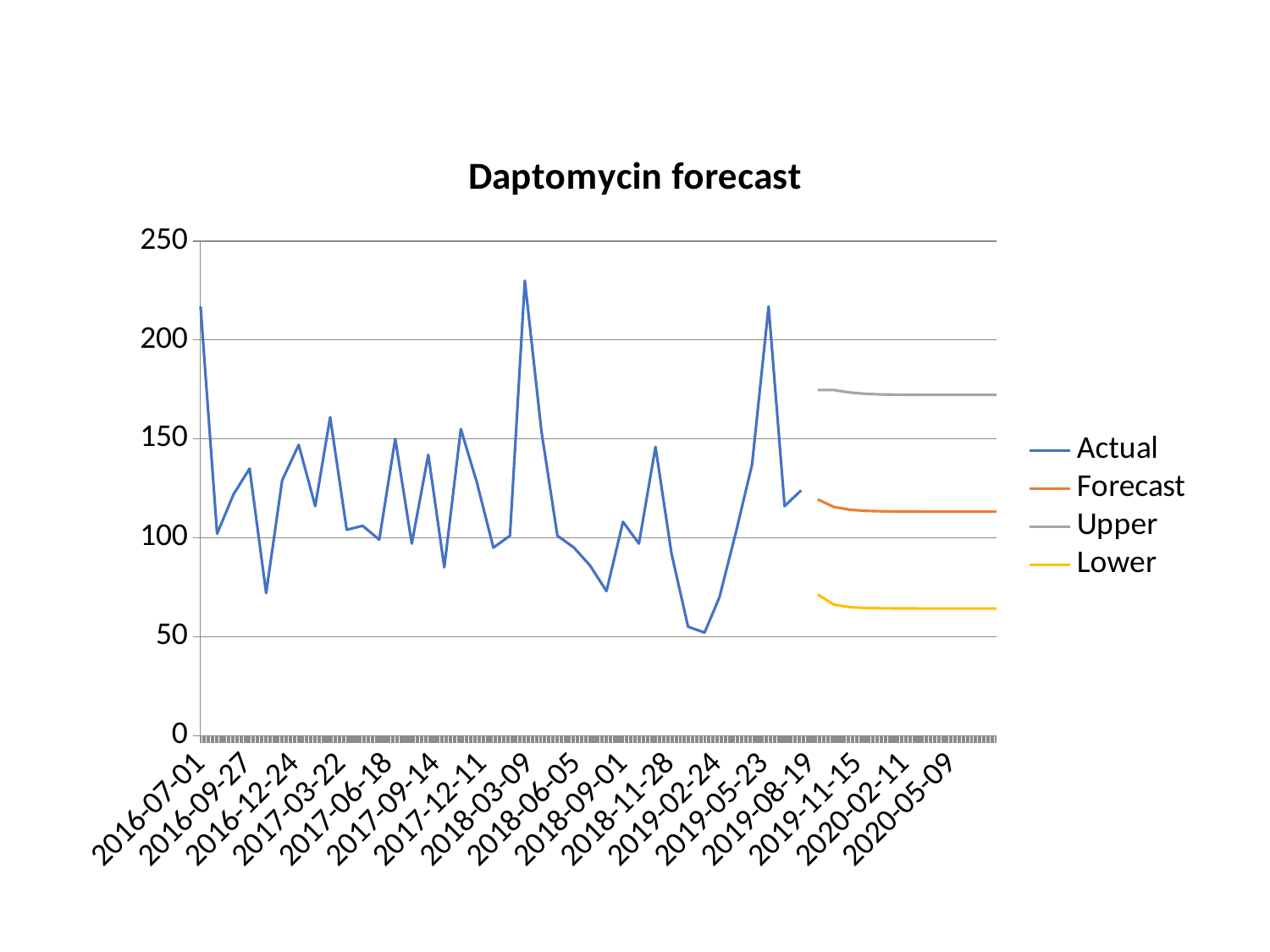

### Chart: Daptomycin forecast

| Category | Actual | Forecast | Upper | Lower |
|---|---|---|---|---|
| 42552.0 | 217.0 | None | None | None |
| 42583.0 | 102.0 | None | None | None |
| 42614.0 | 122.0 | None | None | None |
| 42644.0 | 135.0 | None | None | None |
| 42675.0 | 72.0 | None | None | None |
| 42705.0 | 129.0 | None | None | None |
| 42736.0 | 147.0 | None | None | None |
| 42767.0 | 116.0 | None | None | None |
| 42795.0 | 161.0 | None | None | None |
| 42826.0 | 104.0 | None | None | None |
| 42856.0 | 106.0 | None | None | None |
| 42887.0 | 99.0 | None | None | None |
| 42917.0 | 150.0 | None | None | None |
| 42948.0 | 97.0 | None | None | None |
| 42979.0 | 142.0 | None | None | None |
| 43009.0 | 85.0 | None | None | None |
| 43040.0 | 155.0 | None | None | None |
| 43070.0 | 128.0 | None | None | None |
| 43101.0 | 95.0 | None | None | None |
| 43132.0 | 101.0 | None | None | None |
| 43160.0 | 230.0 | None | None | None |
| 43191.0 | 154.0 | None | None | None |
| 43221.0 | 101.0 | None | None | None |
| 43252.0 | 95.0 | None | None | None |
| 43282.0 | 86.0 | None | None | None |
| 43313.0 | 73.0 | None | None | None |
| 43344.0 | 108.0 | None | None | None |
| 43374.0 | 97.0 | None | None | None |
| 43405.0 | 146.0 | None | None | None |
| 43435.0 | 92.0 | None | None | None |
| 43466.0 | 55.0 | None | None | None |
| 43497.0 | 52.0 | None | None | None |
| 43525.0 | 70.0 | None | None | None |
| 43556.0 | 103.0 | None | None | None |
| 43586.0 | 137.0 | None | None | None |
| 43617.0 | 217.0 | None | None | None |
| 43647.0 | 116.0 | None | None | None |
| 43678.0 | 124.0 | None | None | None |
| 43709.0 | None | 119.42420967116577 | 174.68712328536995 | 71.28644749595206 |
| 43739.0 | None | 115.60394651686165 | 174.7191835338799 | 66.19225973293524 |
| 43770.0 | None | 114.12924305445848 | 173.44156549818823 | 64.86550936899029 |
| 43800.0 | None | 113.55379987989417 | 172.75527842169606 | 64.43611339421562 |
| 43831.0 | None | 113.32829851850866 | 172.45772748760385 | 64.28116553527927 |
| 43862.0 | None | 113.23978214356082 | 172.3365276855221 | 64.22238800445199 |
| 43891.0 | None | 113.20501378275699 | 172.2882427590585 | 64.1996158356702 |
| 43922.0 | None | 113.19135357570347 | 172.2691672281526 | 64.19071745260194 |
| 43952.0 | None | 113.18598604485815 | 172.2616556678901 | 64.1872284995345 |
| 43983.0 | None | 113.18387688651589 | 172.25870152067847 | 64.18585868263729 |
| 44013.0 | None | 113.18304808478987 | 172.25754029172057 | 64.18532058685426 |
| 44044.0 | None | 113.18272240201416 | 172.25708392005077 | 64.18510916641061 |